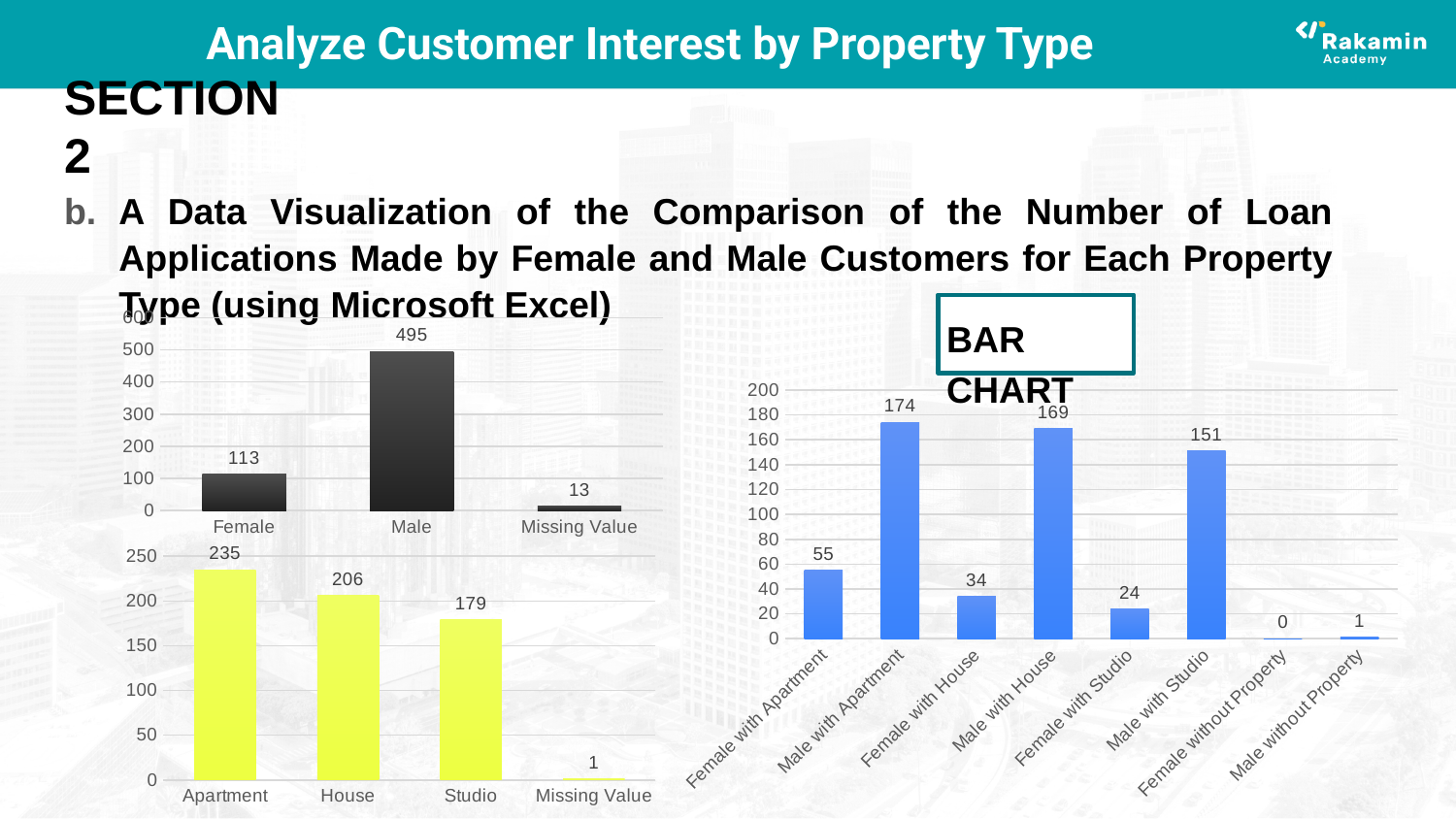

# Analyze Customer Interest by Property Type
SECTION  2
A Data Visualization of the Comparison of the Number of Loan Applications Made by Female and Male Customers for Each Property Type (using Microsoft Excel)

BAR  CHART

### Chart

| Category |  |
|---|---|
| Female | 113.0 |
| Male | 495.0 |
| Missing Value | 13.0 |

### Chart

| Category |  |
|---|---|
| Female with Apartment | 55.0 |
| Male with Apartment | 174.0 |
| Female with House | 34.0 |
| Male with House | 169.0 |
| Female with Studio | 24.0 |
| Male with Studio | 151.0 |
| Female without Property | 0.0 |
| Male without Property | 1.0 |

### Chart

| Category |  |
|---|---|
| Apartment | 235.0 |
| House | 206.0 |
| Studio | 179.0 |
| Missing Value | 1.0 |